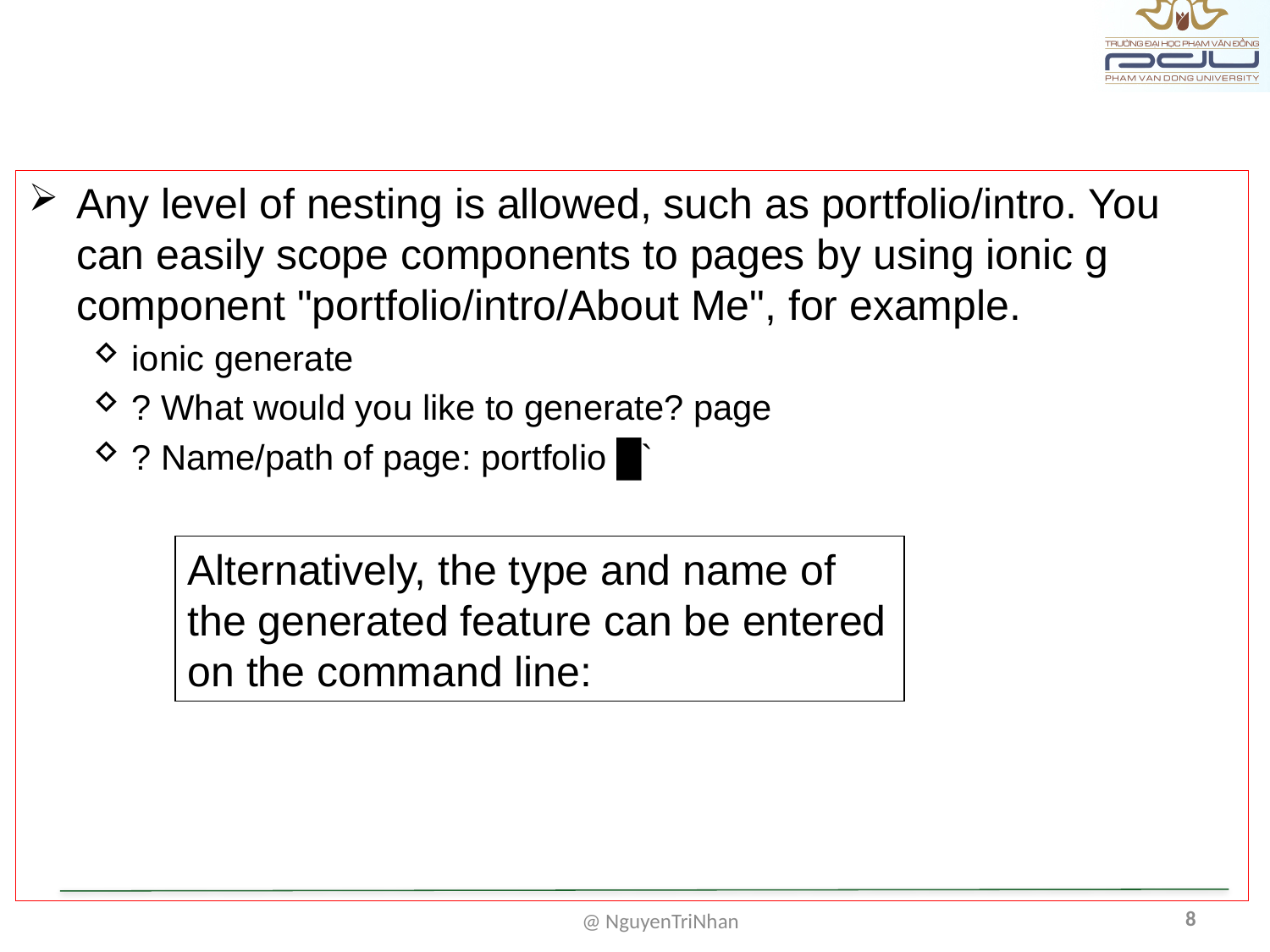

#
Any level of nesting is allowed, such as portfolio/intro. You can easily scope components to pages by using ionic g component "portfolio/intro/About Me", for example.
ionic generate
? What would you like to generate? page
? Name/path of page: portfolio █`
Alternatively, the type and name of the generated feature can be entered on the command line:
8
@ NguyenTriNhan